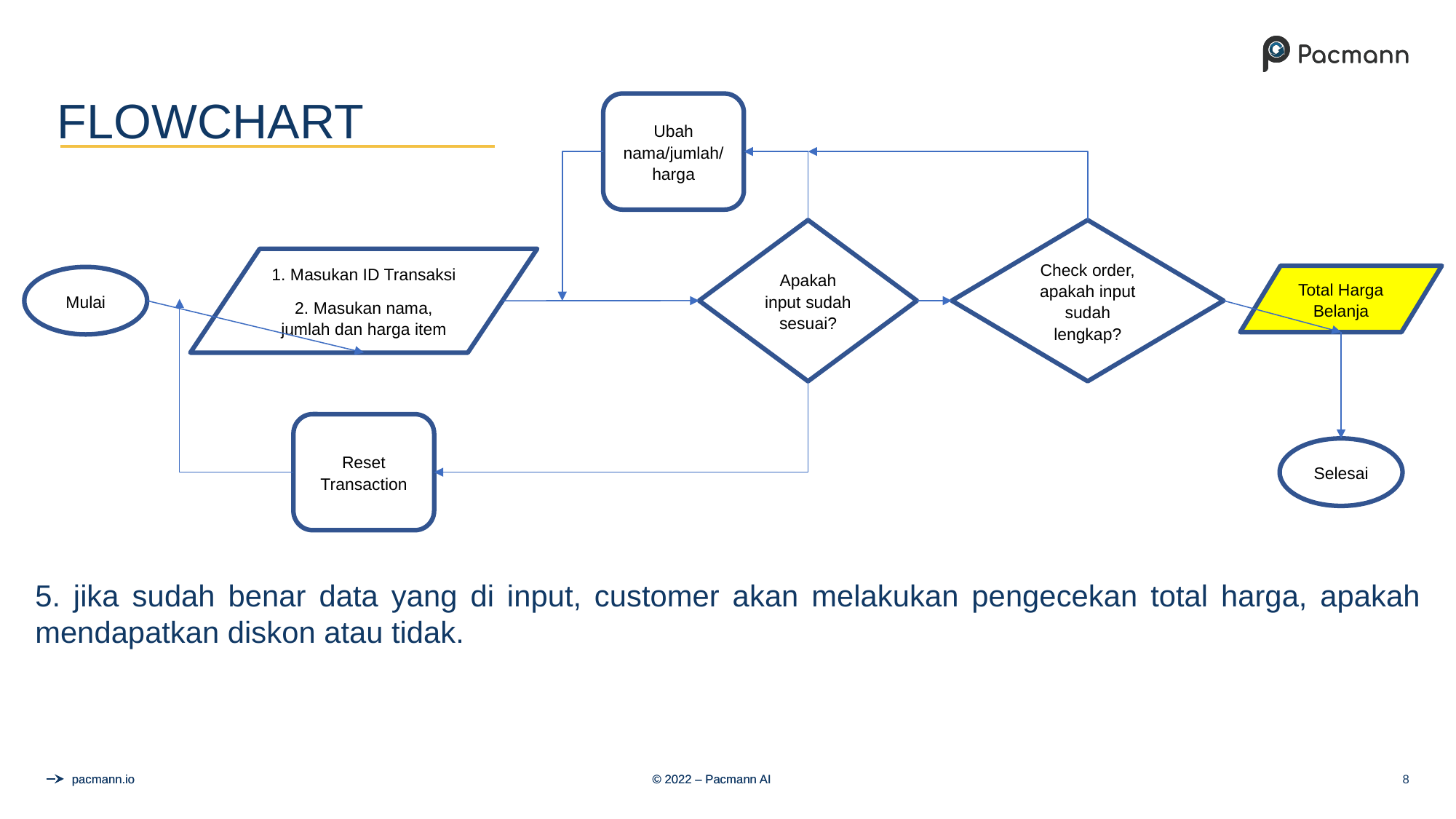

# FLOWCHART
Ubah nama/jumlah/harga
Apakah input sudah sesuai?
Check order, apakah input sudah lengkap?
1. Masukan ID Transaksi
2. Masukan nama, jumlah dan harga item
Total Harga Belanja
Mulai
Reset Transaction
Selesai
5. jika sudah benar data yang di input, customer akan melakukan pengecekan total harga, apakah mendapatkan diskon atau tidak.